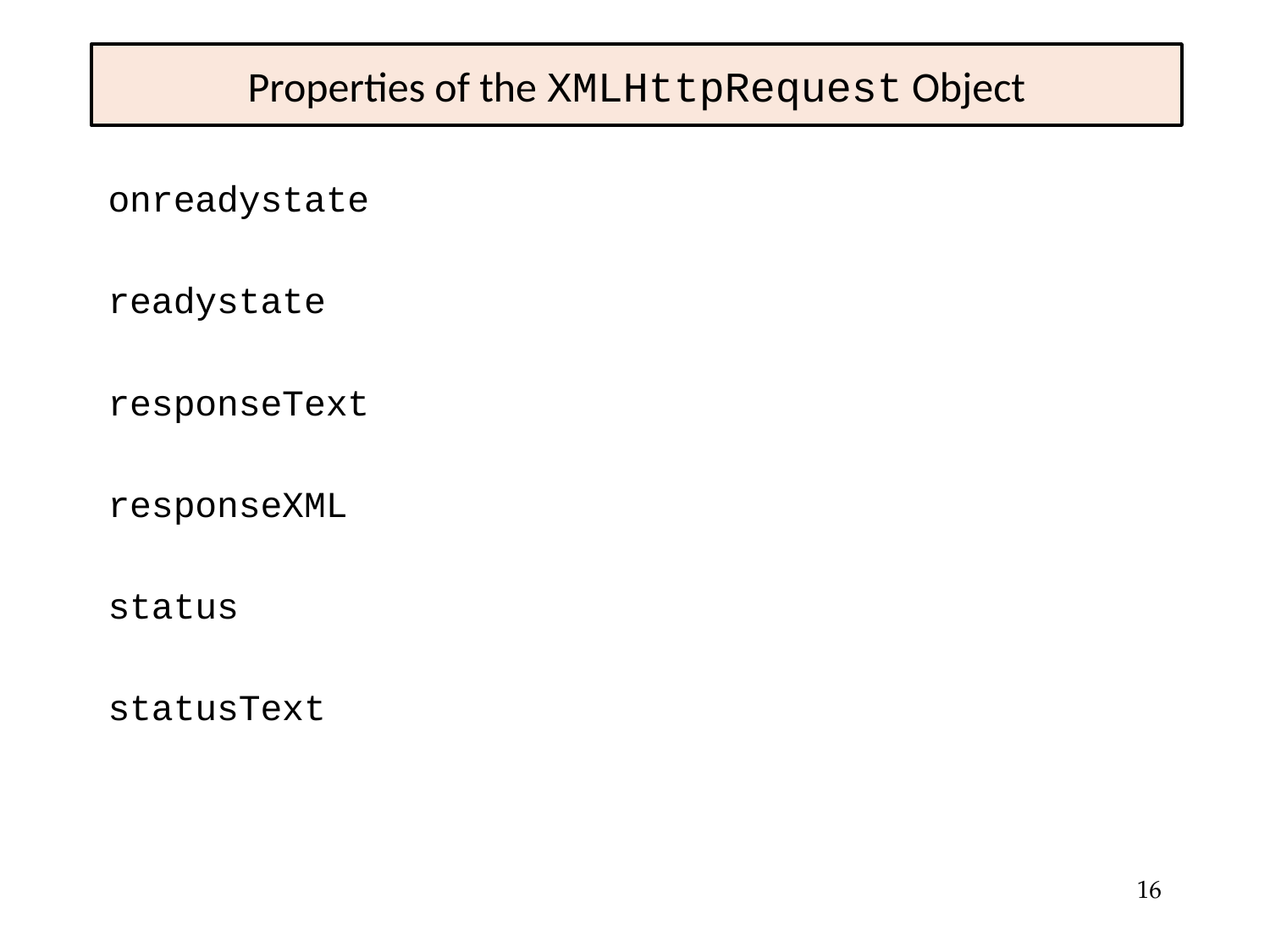

# Properties of the XMLHttpRequest Object
onreadystate

readystate

responseText

responseXML

status

statusText
16